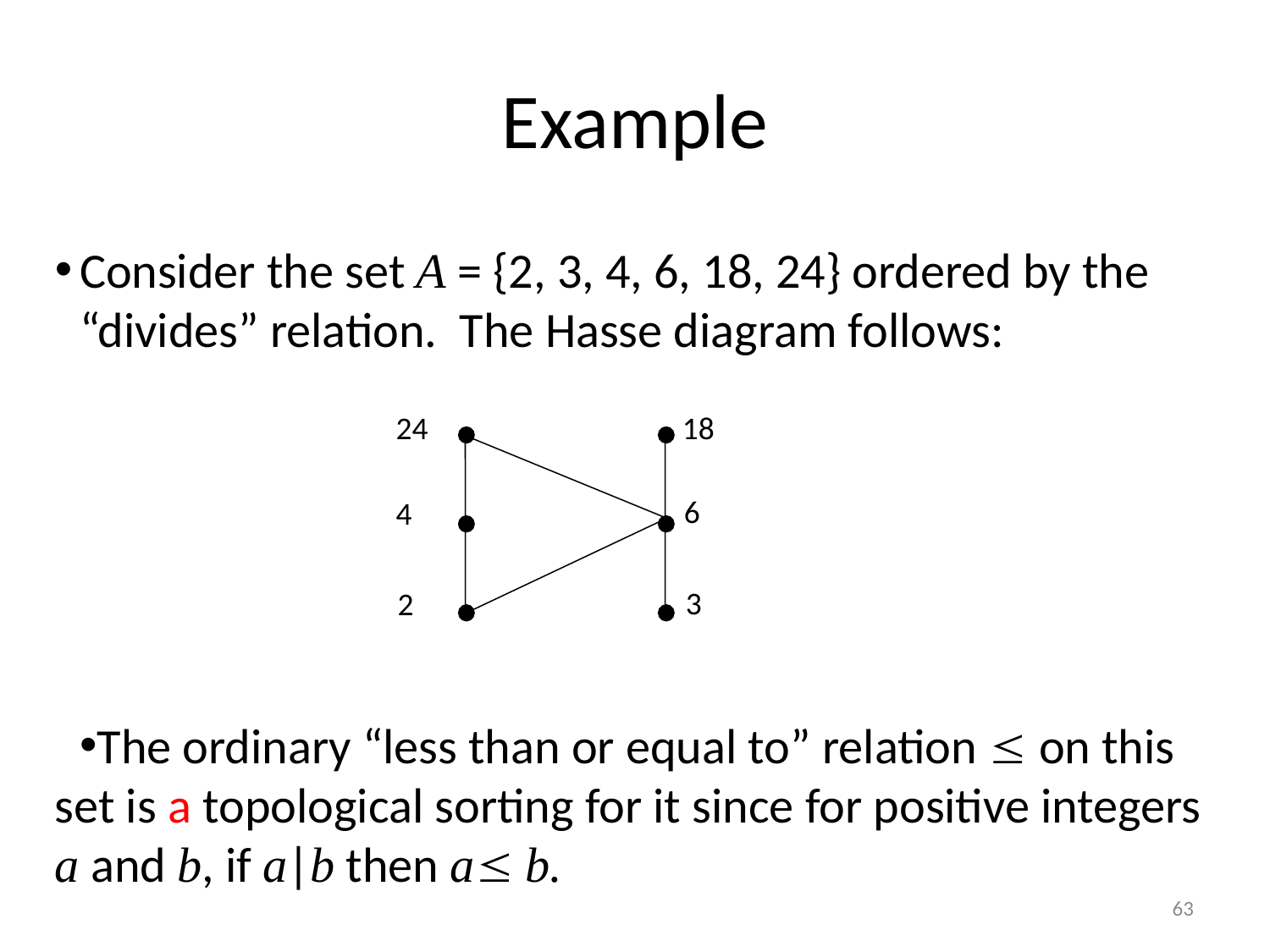

# Example
Consider the set A = {2, 3, 4, 6, 18, 24} ordered by the “divides” relation.  The Hasse diagram follows:
24
18

6
4

3
2

The ordinary “less than or equal to” relation ≤ on this set is a topological sorting for it since for positive integers a and b, if a|b then a≤ b.
63